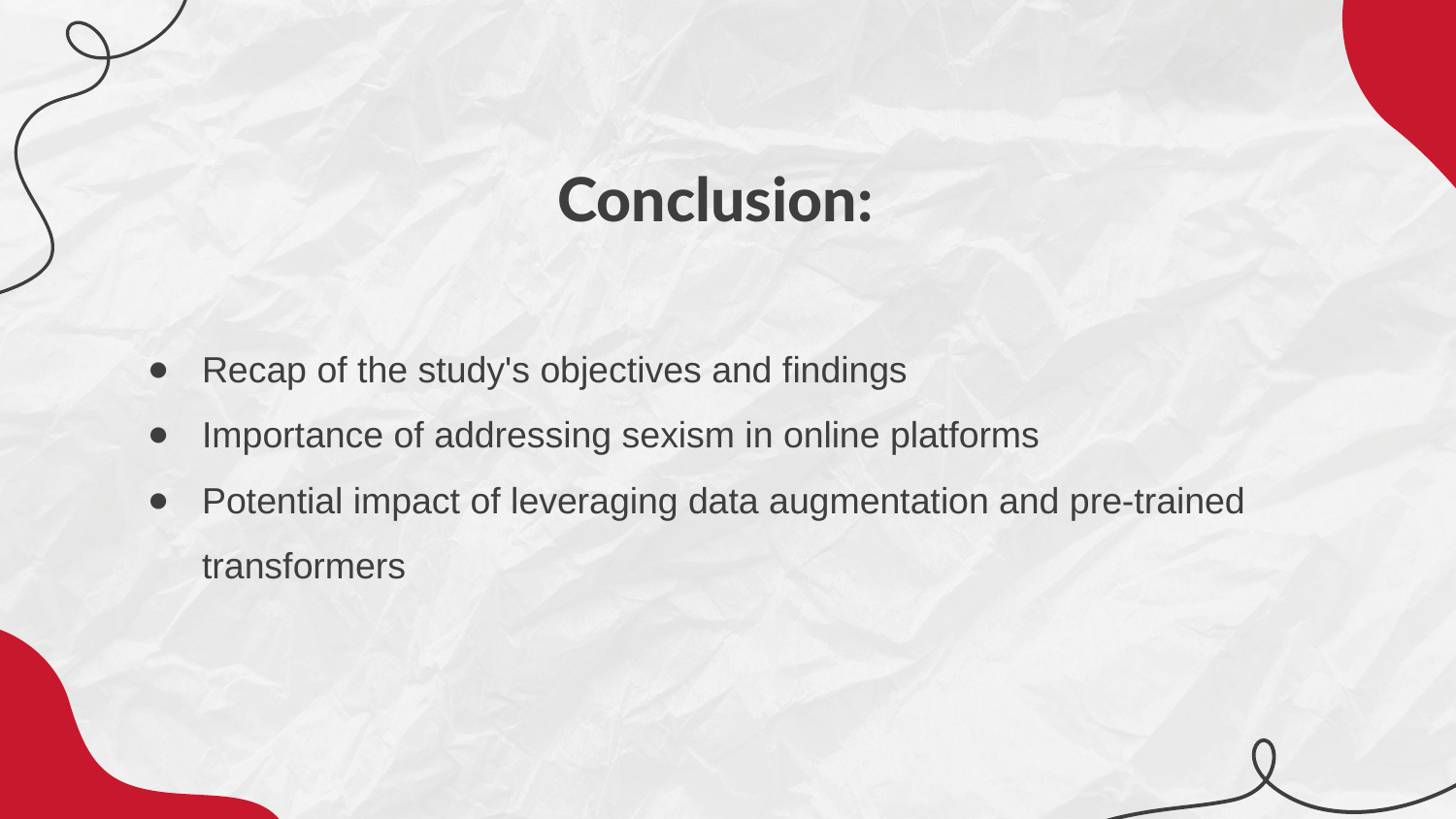

# Conclusion:
Recap of the study's objectives and findings
Importance of addressing sexism in online platforms
Potential impact of leveraging data augmentation and pre-trained transformers